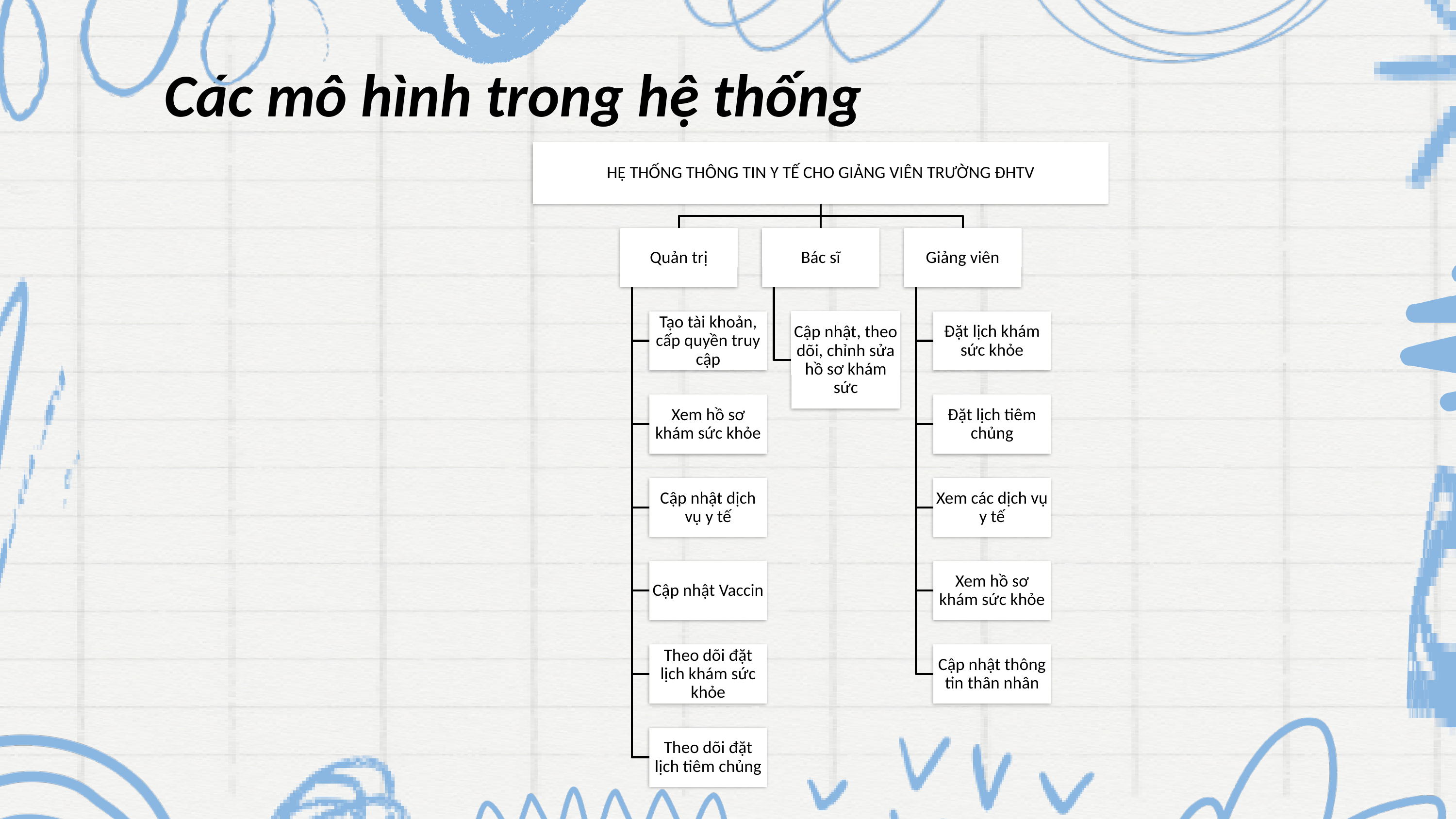

Các mô hình trong hệ thống
HỆ THỐNG THÔNG TIN Y TẾ CHO GIẢNG VIÊN TRƯỜNG ĐHTV
Quản trị
Tạo tài khoản, cấp quyền truy cập
Xem hồ sơ khám sức khỏe
Cập nhật dịch vụ y tế
Cập nhật Vaccin
Theo dõi đặt lịch khám sức khỏe
Theo dõi đặt lịch tiêm chủng
Bác sĩ
Cập nhật, theo dõi, chỉnh sửa hồ sơ khám sức
Giảng viên
Đặt lịch khám sức khỏe
Đặt lịch tiêm chủng
Xem các dịch vụ y tế
Xem hồ sơ khám sức khỏe
Cập nhật thông tin thân nhân

10